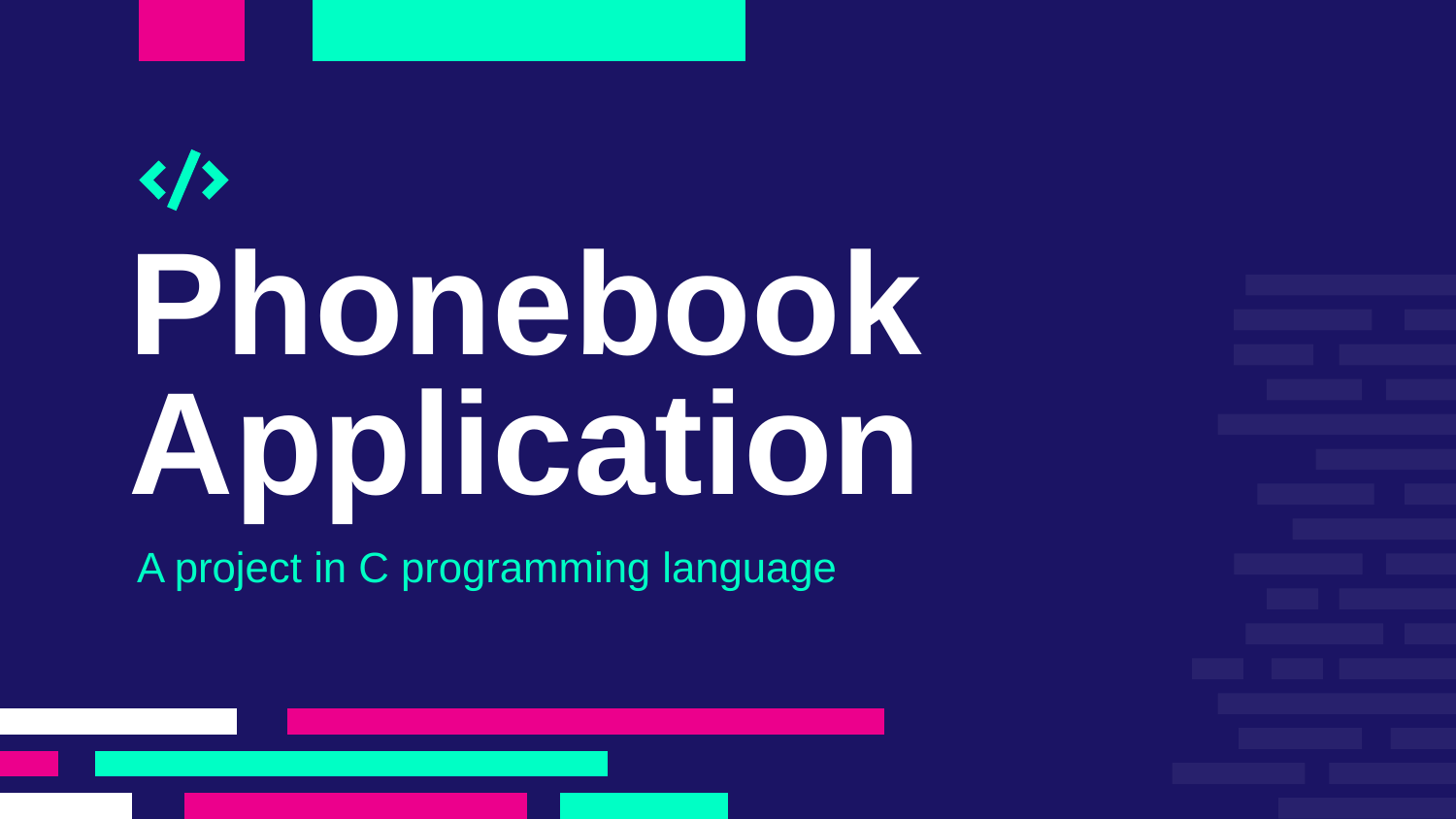

# Phonebook Application
A project in C programming language